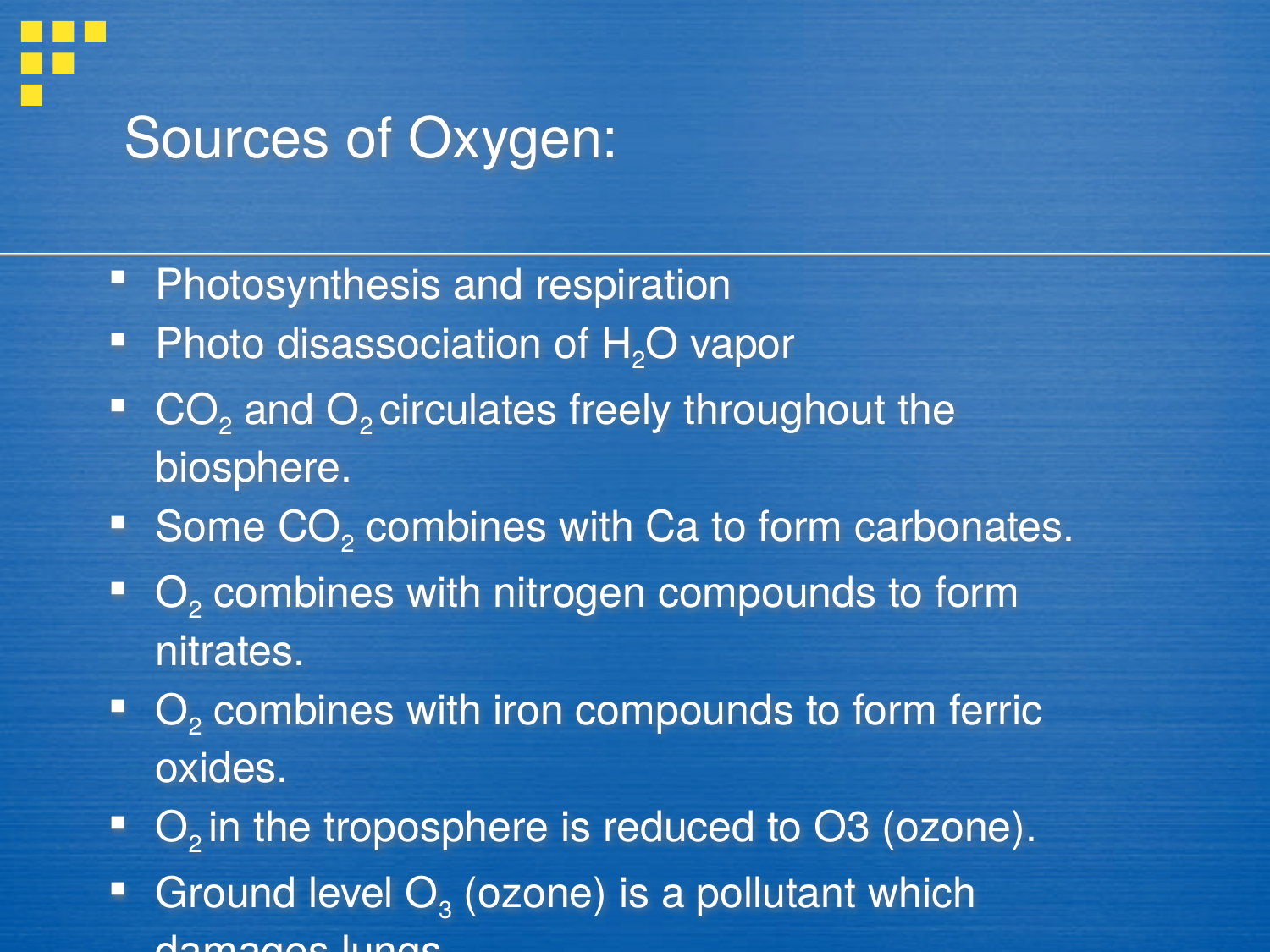

Sources of Oxygen:

Photosynthesis and respiration
Photo disassociation of H2O vapor
CO2 and O2 circulates freely throughout the biosphere.
Some CO2 combines with Ca to form carbonates.
O2 combines with nitrogen compounds to form nitrates.
O2 combines with iron compounds to form ferric oxides.
O2 in the troposphere is reduced to O3 (ozone).
Ground level O3 (ozone) is a pollutant which damages lungs.